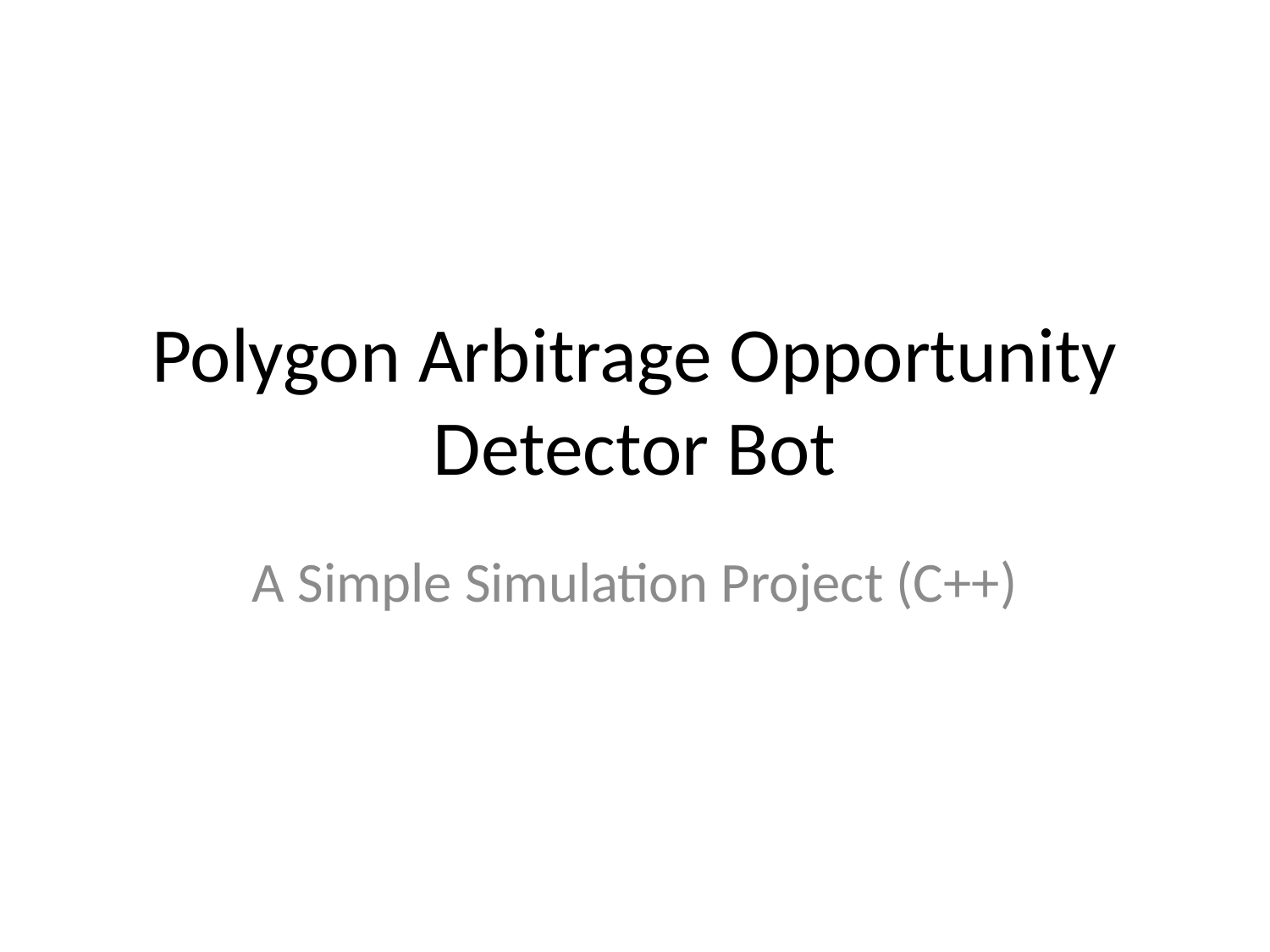

# Polygon Arbitrage Opportunity Detector Bot
A Simple Simulation Project (C++)